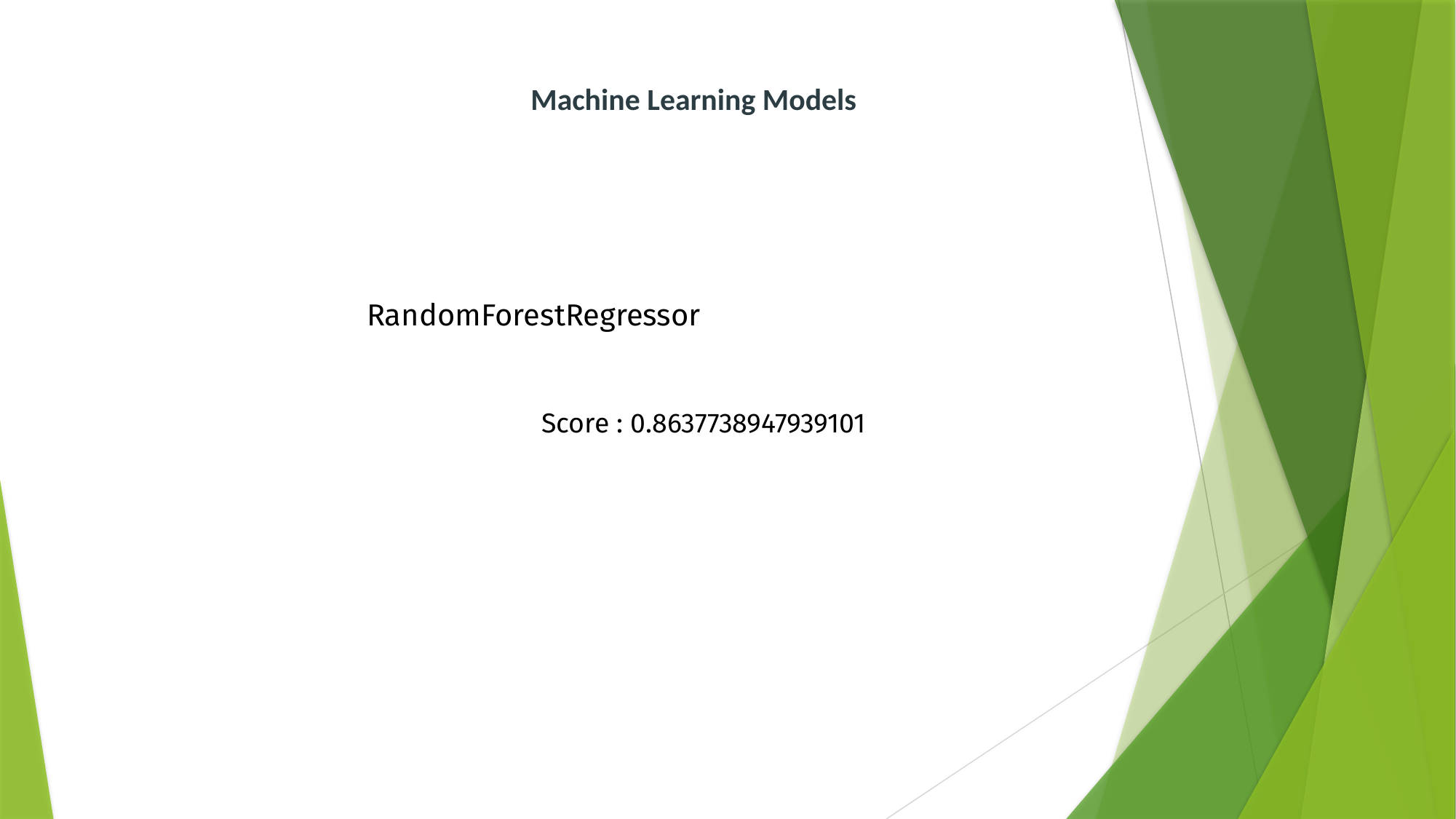

Machine Learning Models
RandomForestRegressor
Score : 0.8637738947939101